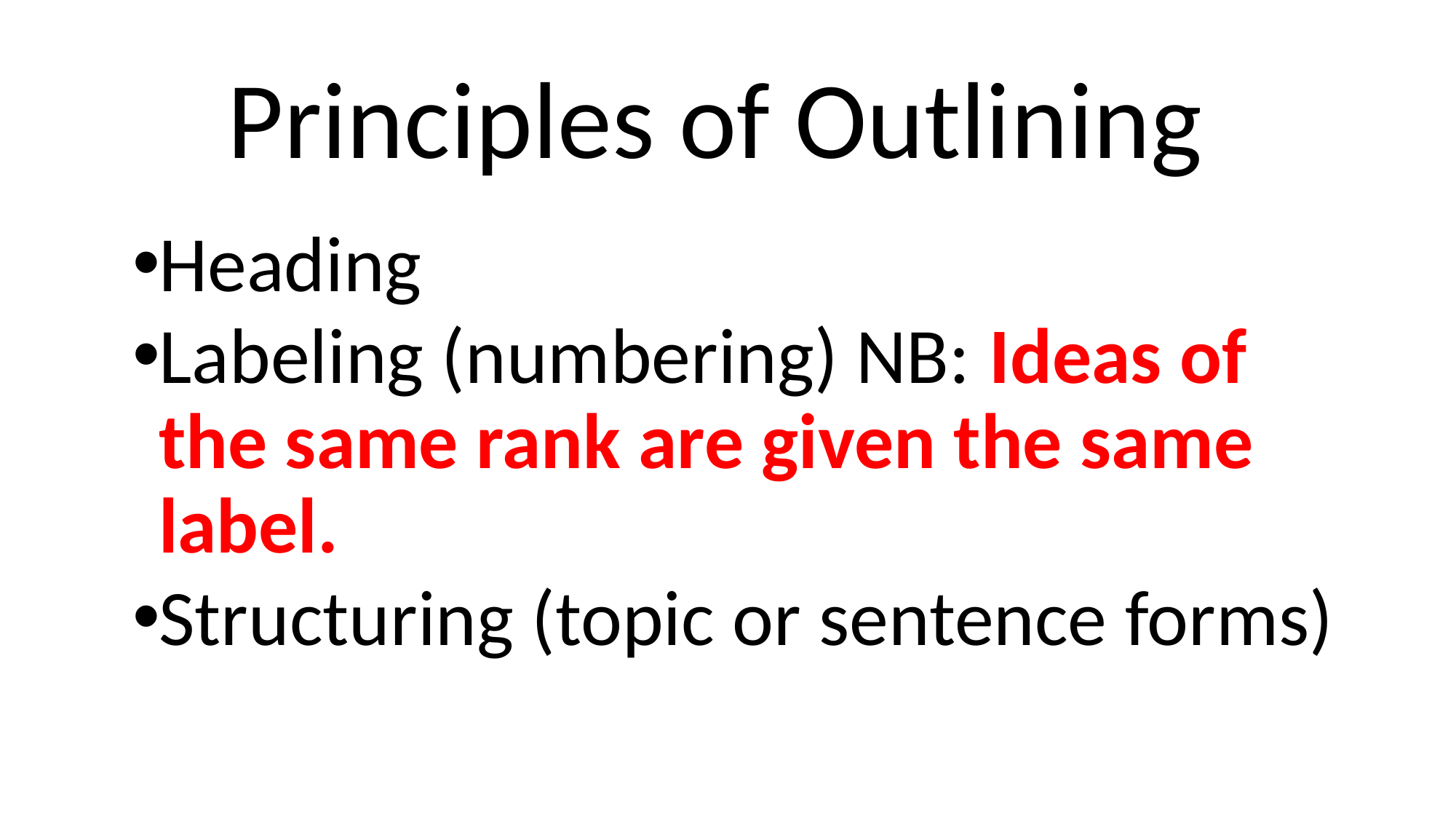

# Principles of Outlining
Heading
Labeling (numbering) NB: Ideas of the same rank are given the same label.
Structuring (topic or sentence forms)